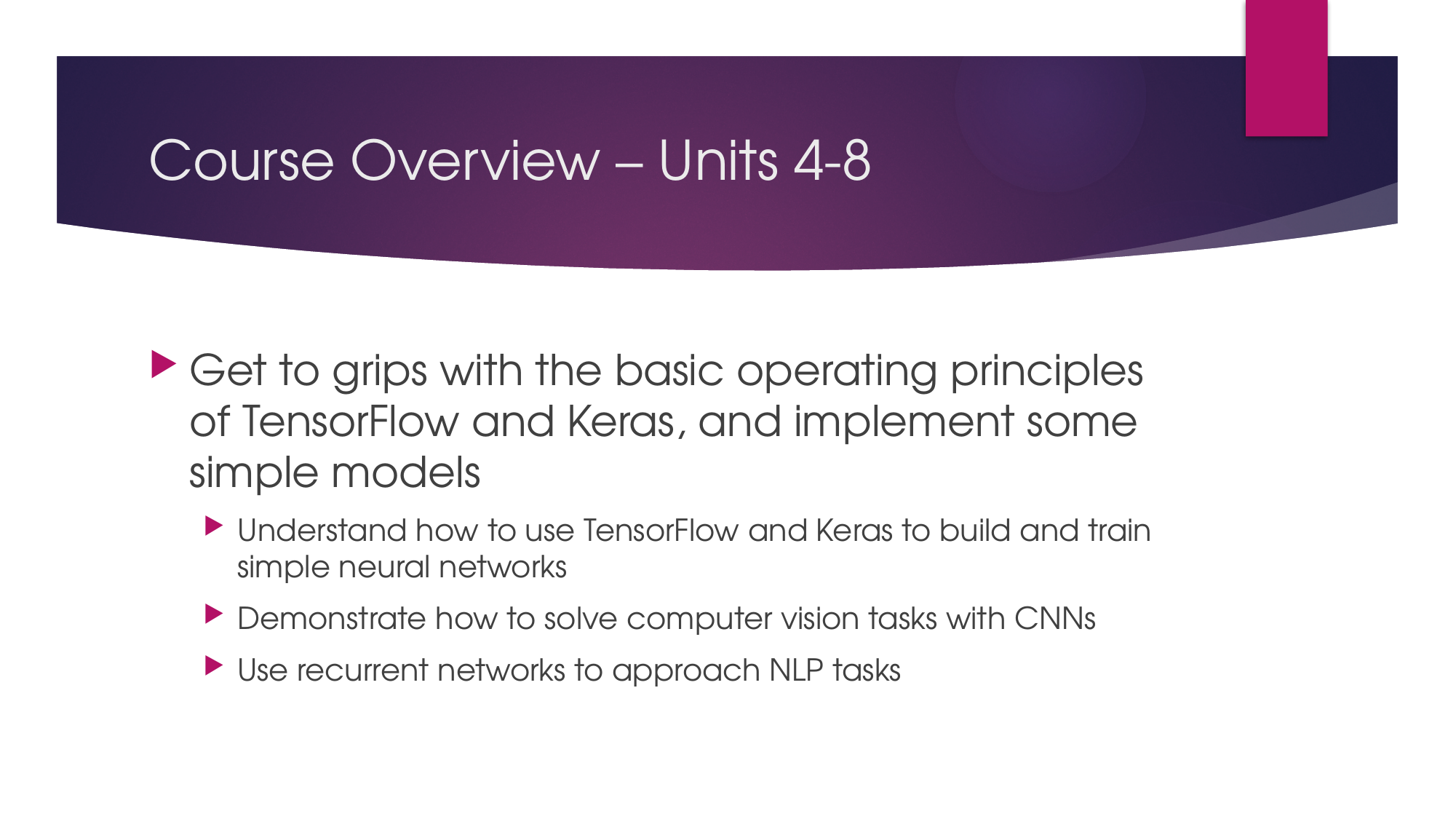

# Course Overview – Units 4-8
Get to grips with the basic operating principles of TensorFlow and Keras, and implement some simple models
Understand how to use TensorFlow and Keras to build and train simple neural networks
Demonstrate how to solve computer vision tasks with CNNs
Use recurrent networks to approach NLP tasks